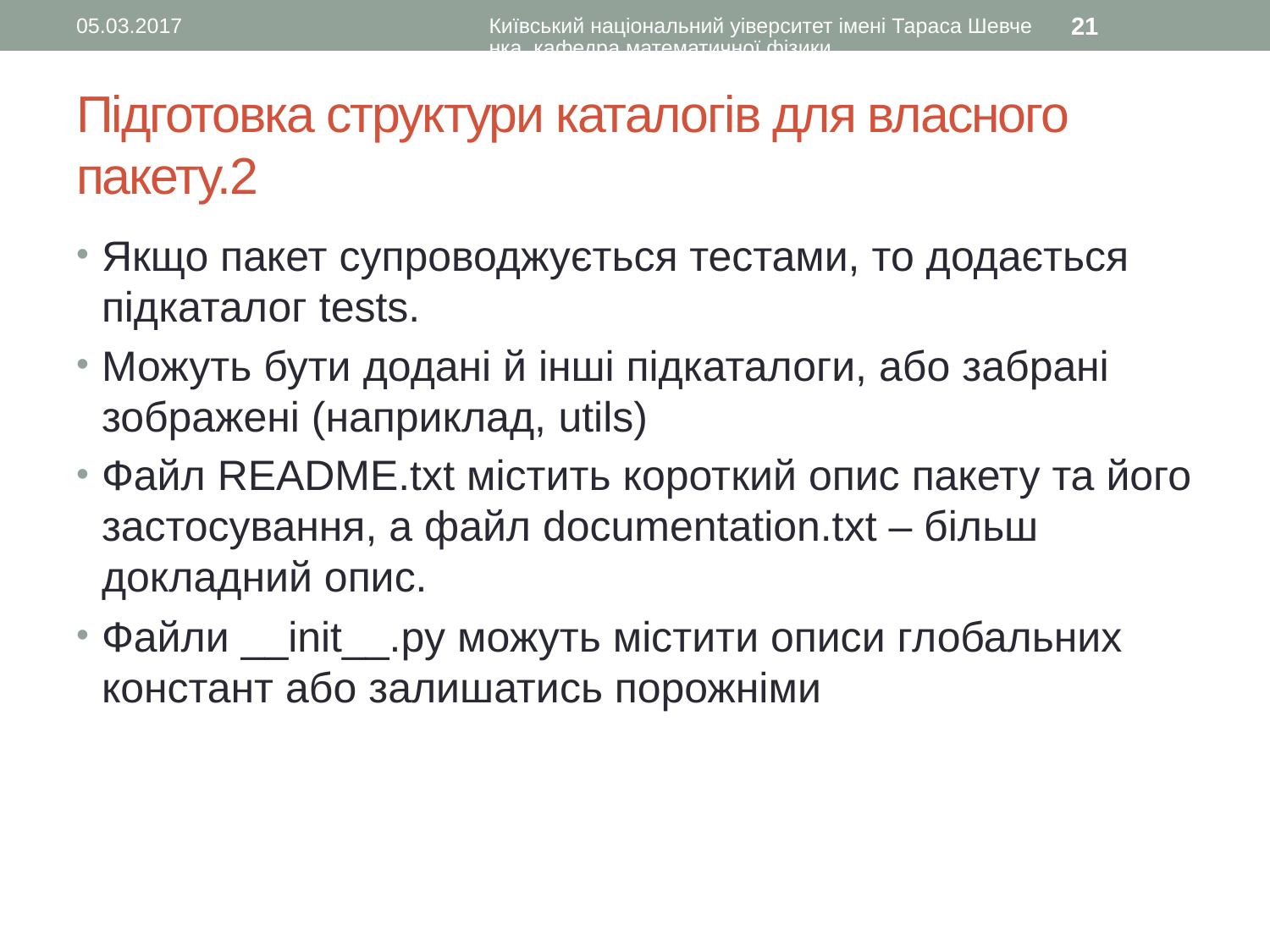

05.03.2017
Київський національний уіверситет імені Тараса Шевченка, кафедра математичної фізики
21
# Підготовка структури каталогів для власного пакету.2
Якщо пакет супроводжується тестами, то додається підкаталог tests.
Можуть бути додані й інші підкаталоги, або забрані зображені (наприклад, utils)
Файл README.txt містить короткий опис пакету та його застосування, а файл documentation.txt – більш докладний опис.
Файли __init__.py можуть містити описи глобальних констант або залишатись порожніми